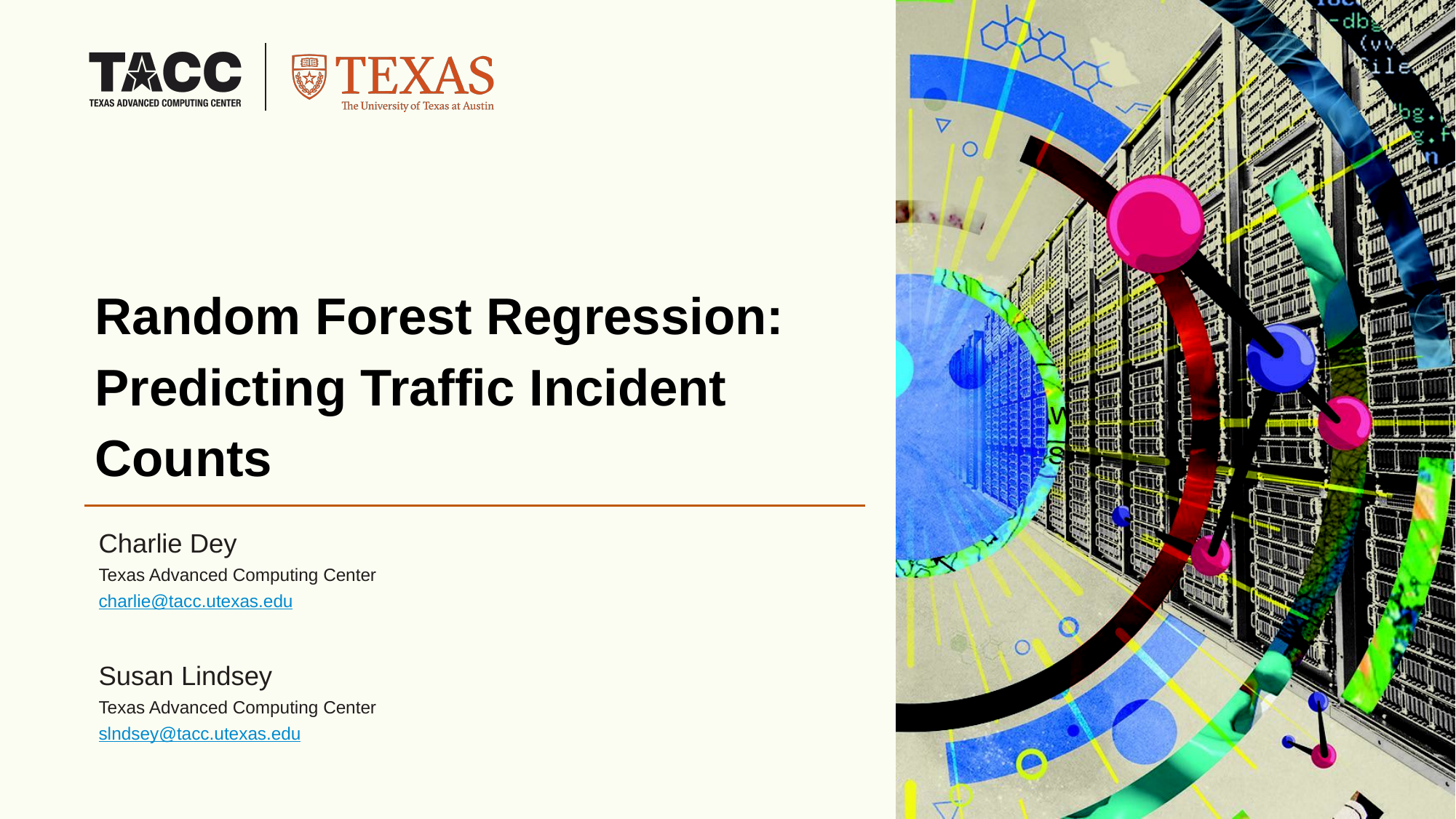

# Random Forest Regression: Predicting Traffic Incident Counts
Charlie Dey
Texas Advanced Computing Center
charlie@tacc.utexas.edu
Susan Lindsey
Texas Advanced Computing Center
slndsey@tacc.utexas.edu